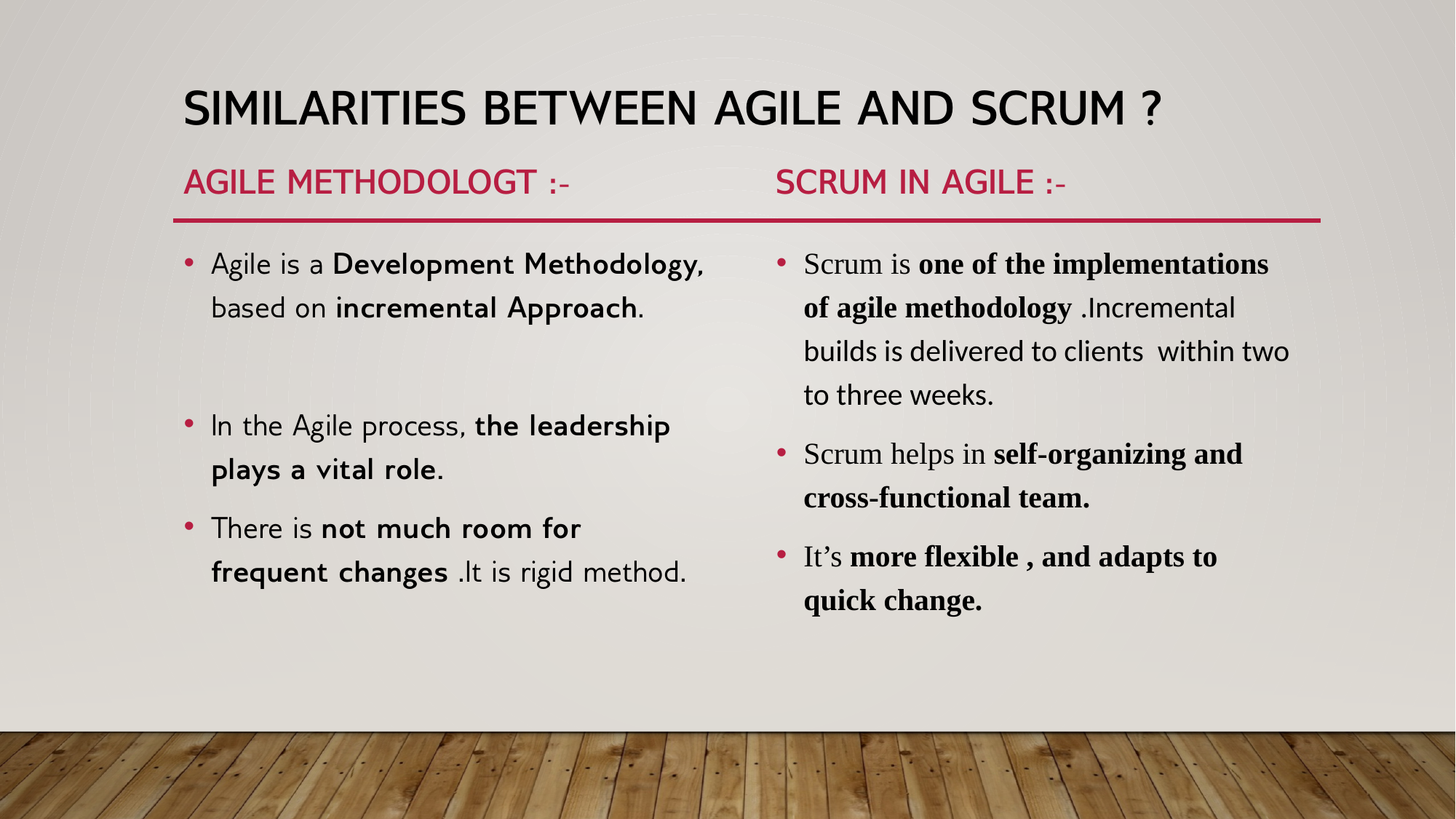

# Similarities between agile and scrum ?
Agile methodologt :-
Scrum in agile :-
Agile is a Development Methodology, based on incremental Approach.

In the Agile process, the leadership plays a vital role.
There is not much room for frequent changes .It is rigid method.
Scrum is one of the implementations of agile methodology .Incremental builds is delivered to clients  within two to three weeks.
Scrum helps in self-organizing and cross-functional team.
It’s more flexible , and adapts to quick change.